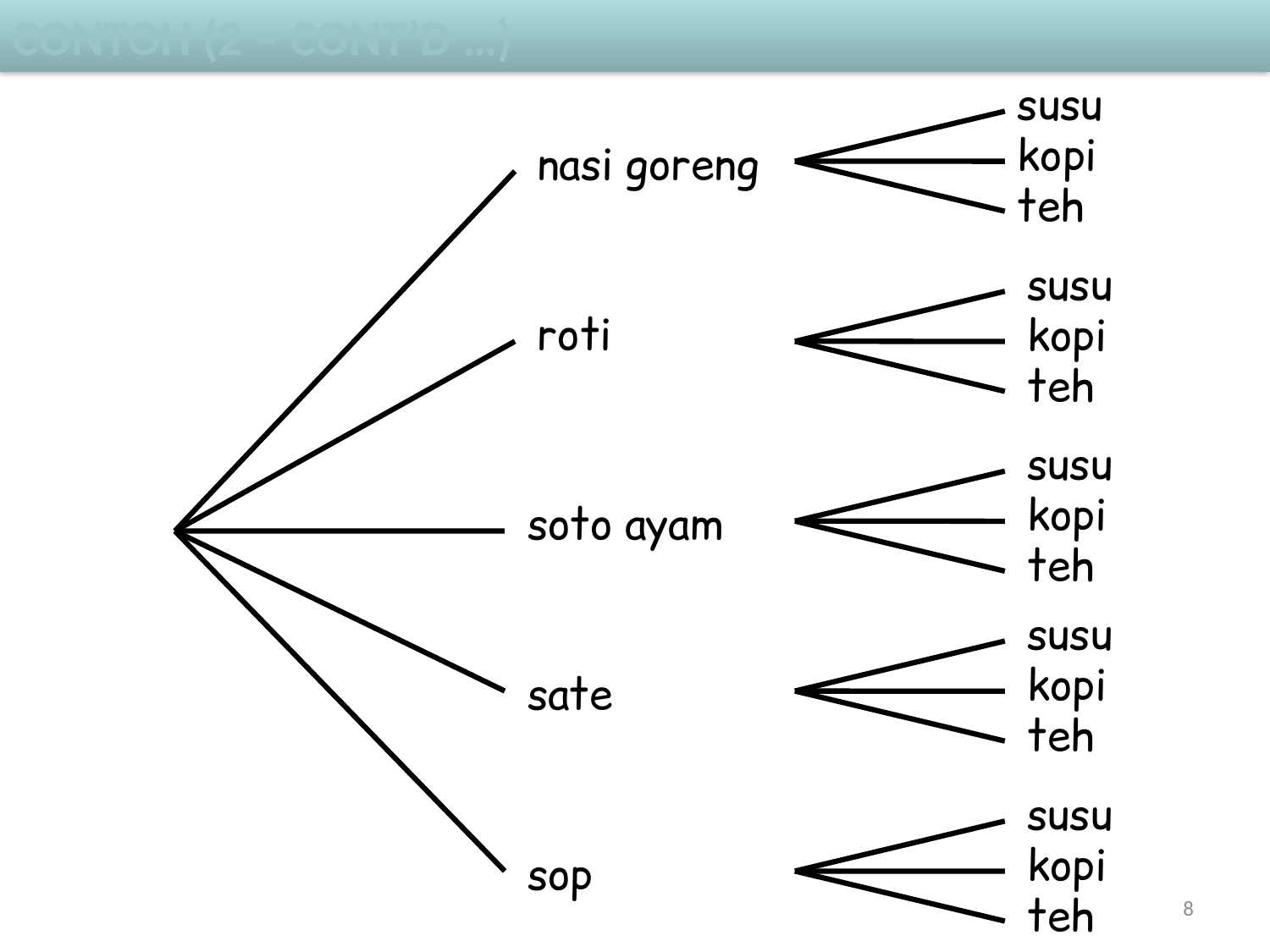

Contoh (2 – cont’d …)
susu
kopi
teh

nasi goreng

susu
kopi
teh

roti
susu
kopi
teh

soto ayam
susu
kopi
teh

sate
susu
kopi
teh

sop
8